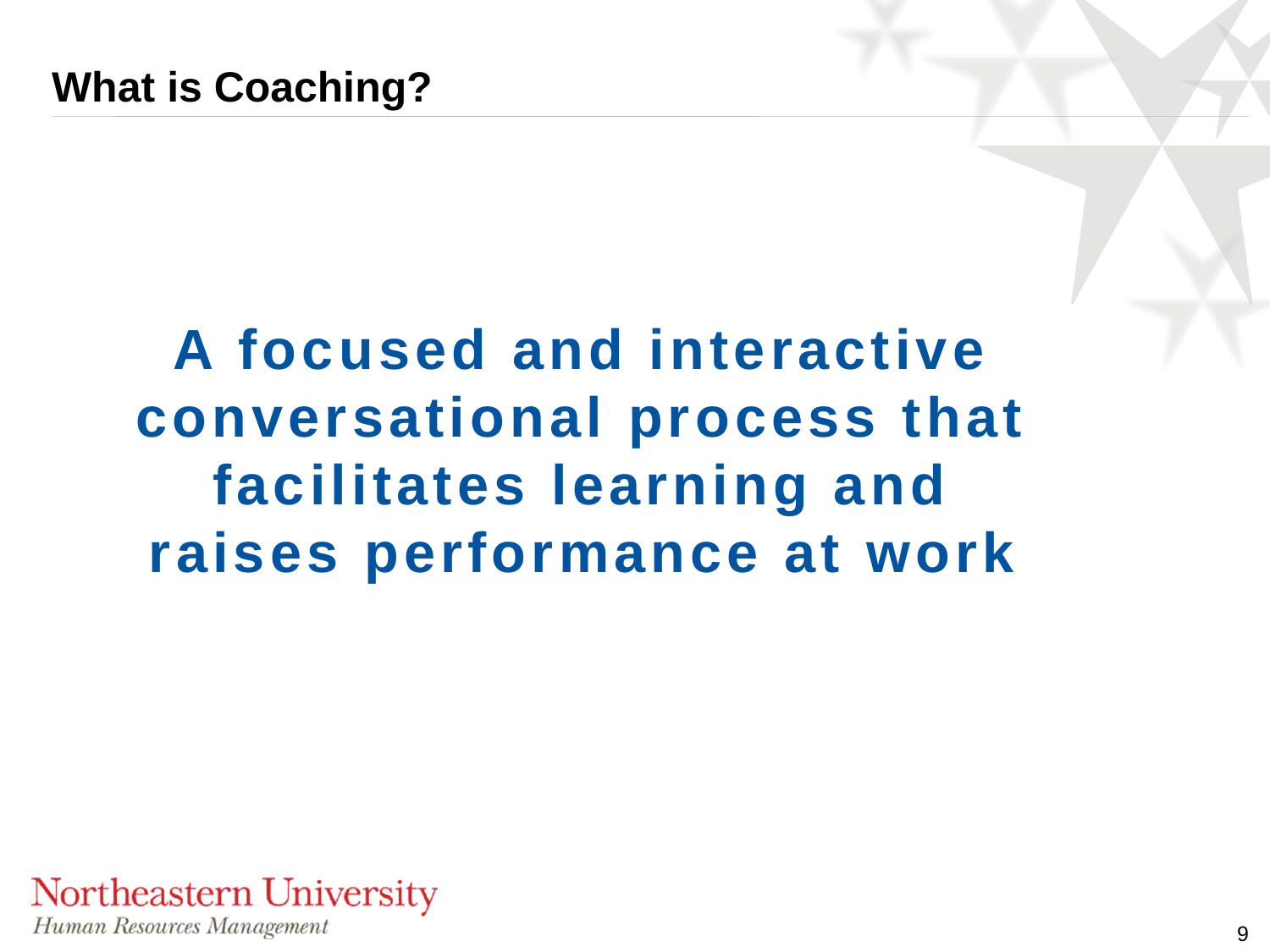

# What is Coaching?
A focused and interactive conversational process that facilitates learning and raises performance at work
9